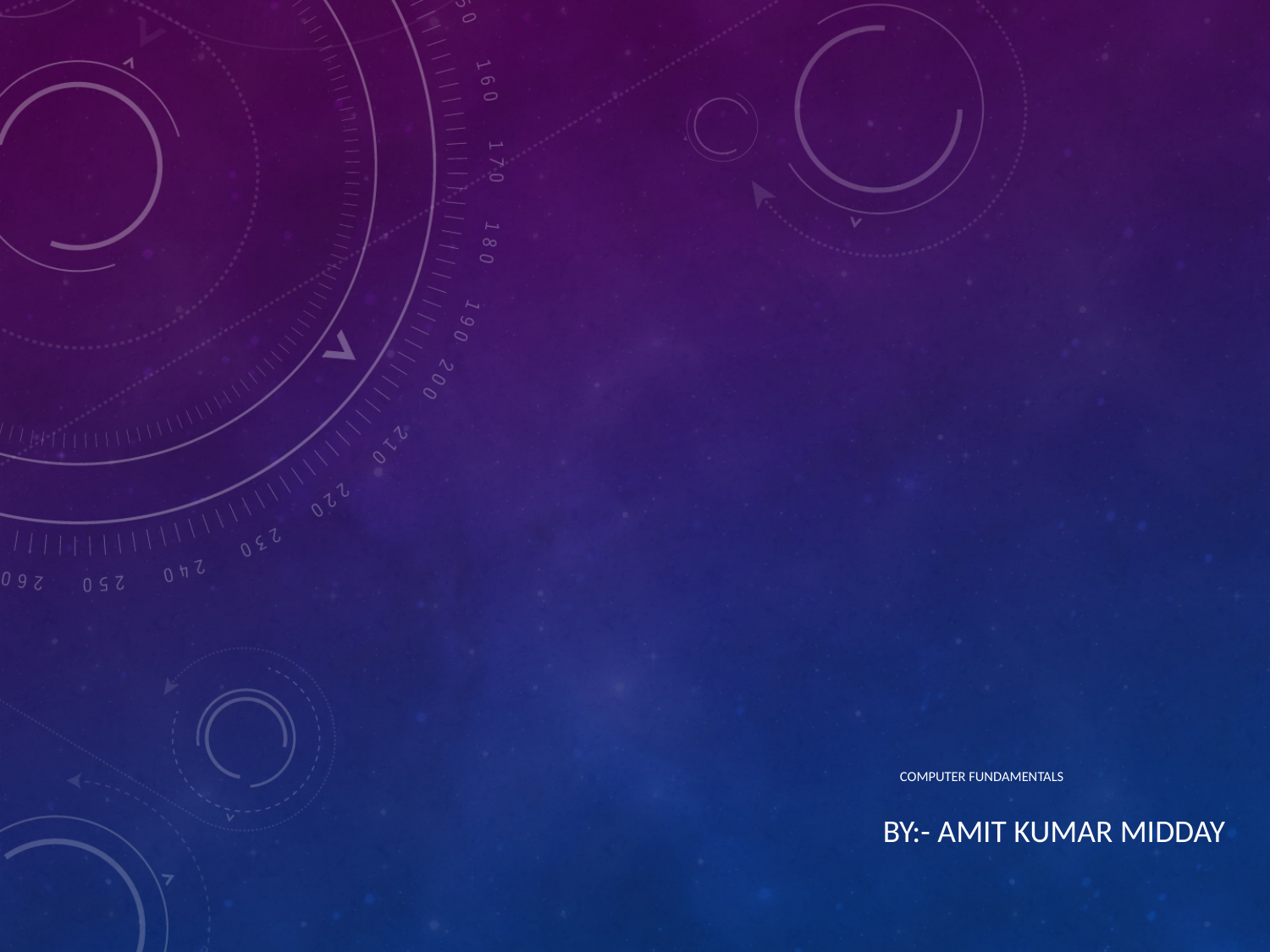

# Computer Fundamentals
By:- Amit Kumar Midday